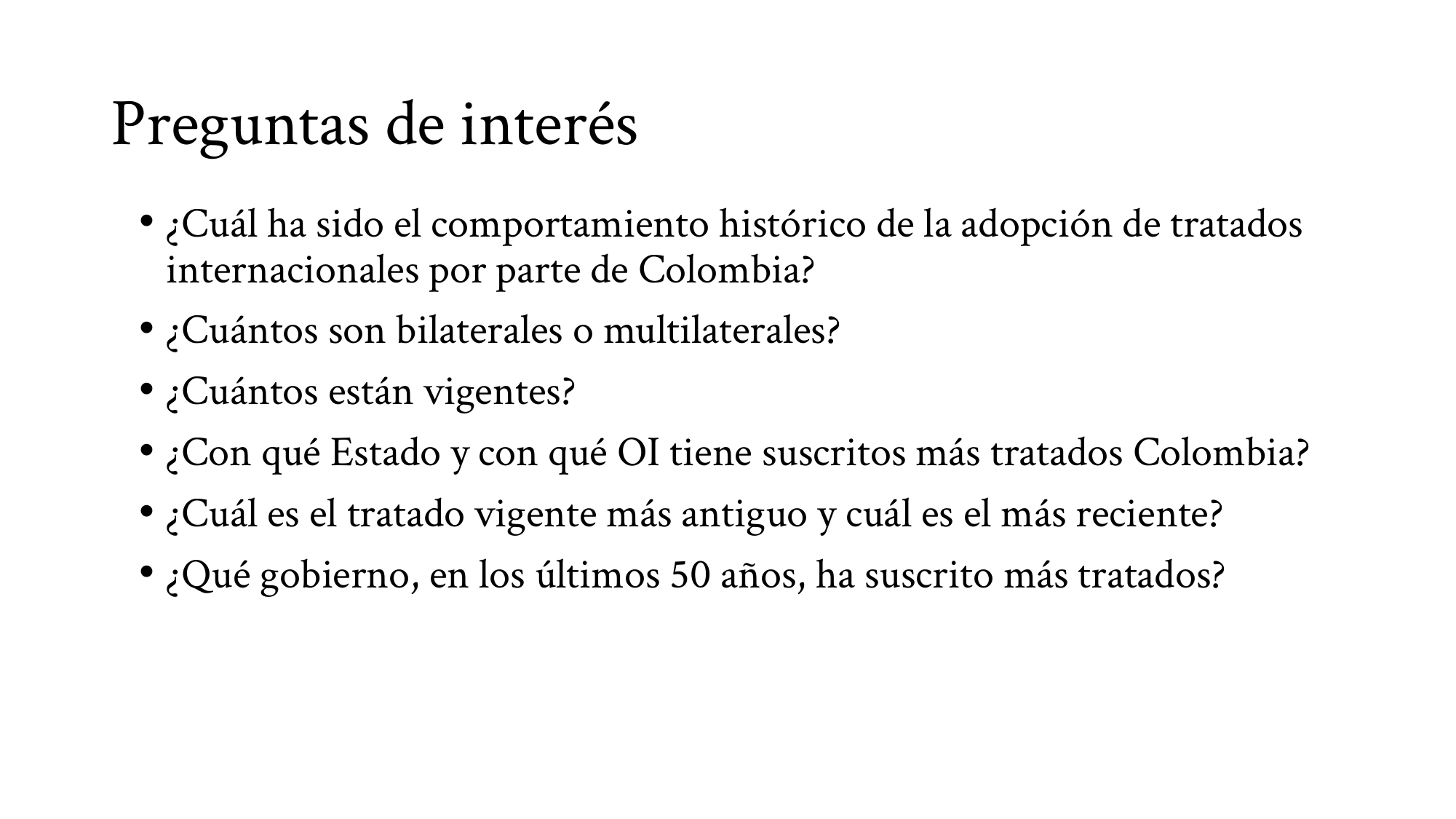

# Preguntas de interés
¿Cuál ha sido el comportamiento histórico de la adopción de tratados internacionales por parte de Colombia?
¿Cuántos son bilaterales o multilaterales?
¿Cuántos están vigentes?
¿Con qué Estado y con qué OI tiene suscritos más tratados Colombia?
¿Cuál es el tratado vigente más antiguo y cuál es el más reciente?
¿Qué gobierno, en los últimos 50 años, ha suscrito más tratados?